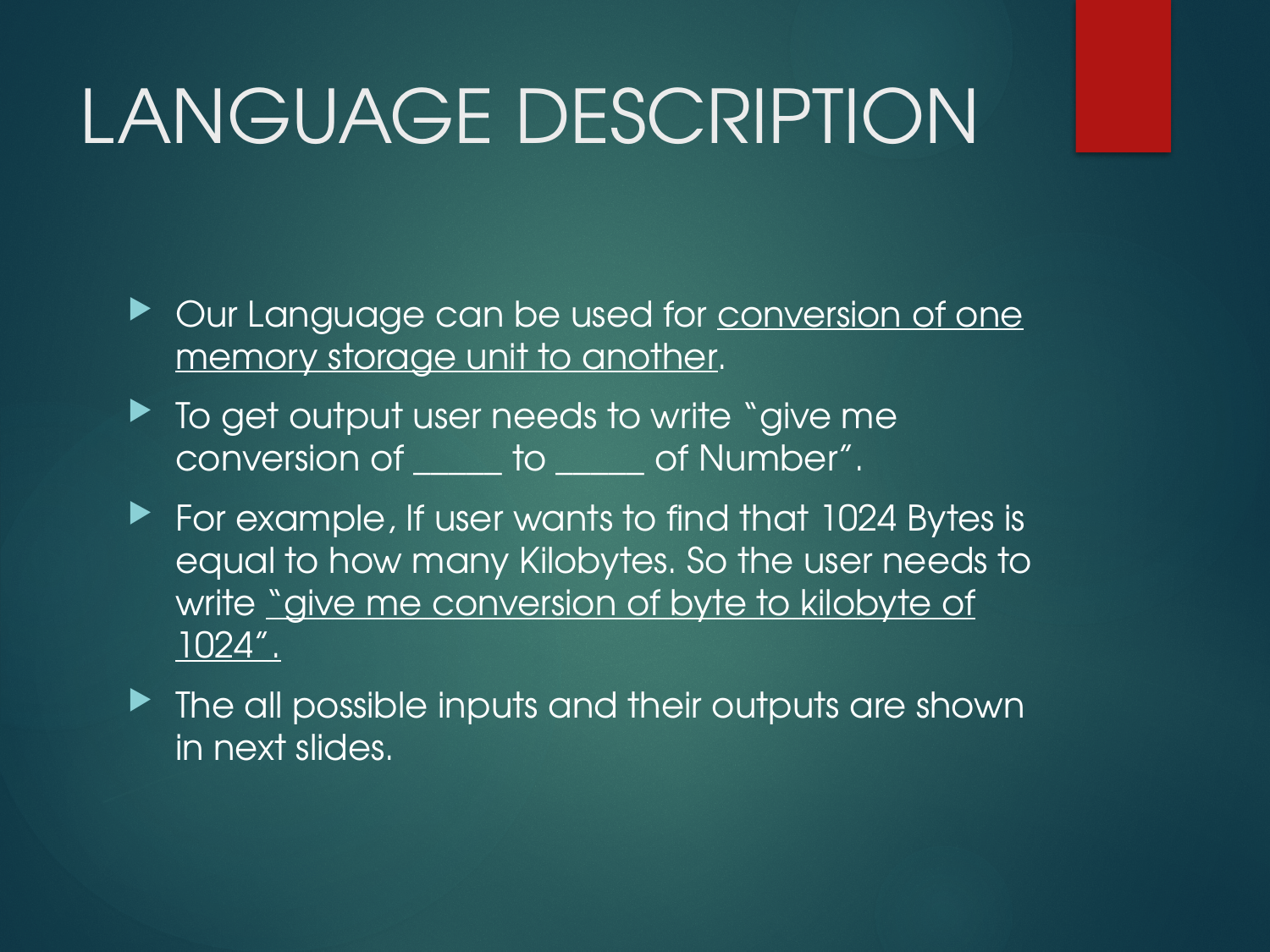

# LANGUAGE DESCRIPTION
Our Language can be used for conversion of one memory storage unit to another.
To get output user needs to write “give me conversion of _____ to _____ of Number”.
For example, If user wants to find that 1024 Bytes is equal to how many Kilobytes. So the user needs to write “give me conversion of byte to kilobyte of 1024”.
The all possible inputs and their outputs are shown in next slides.